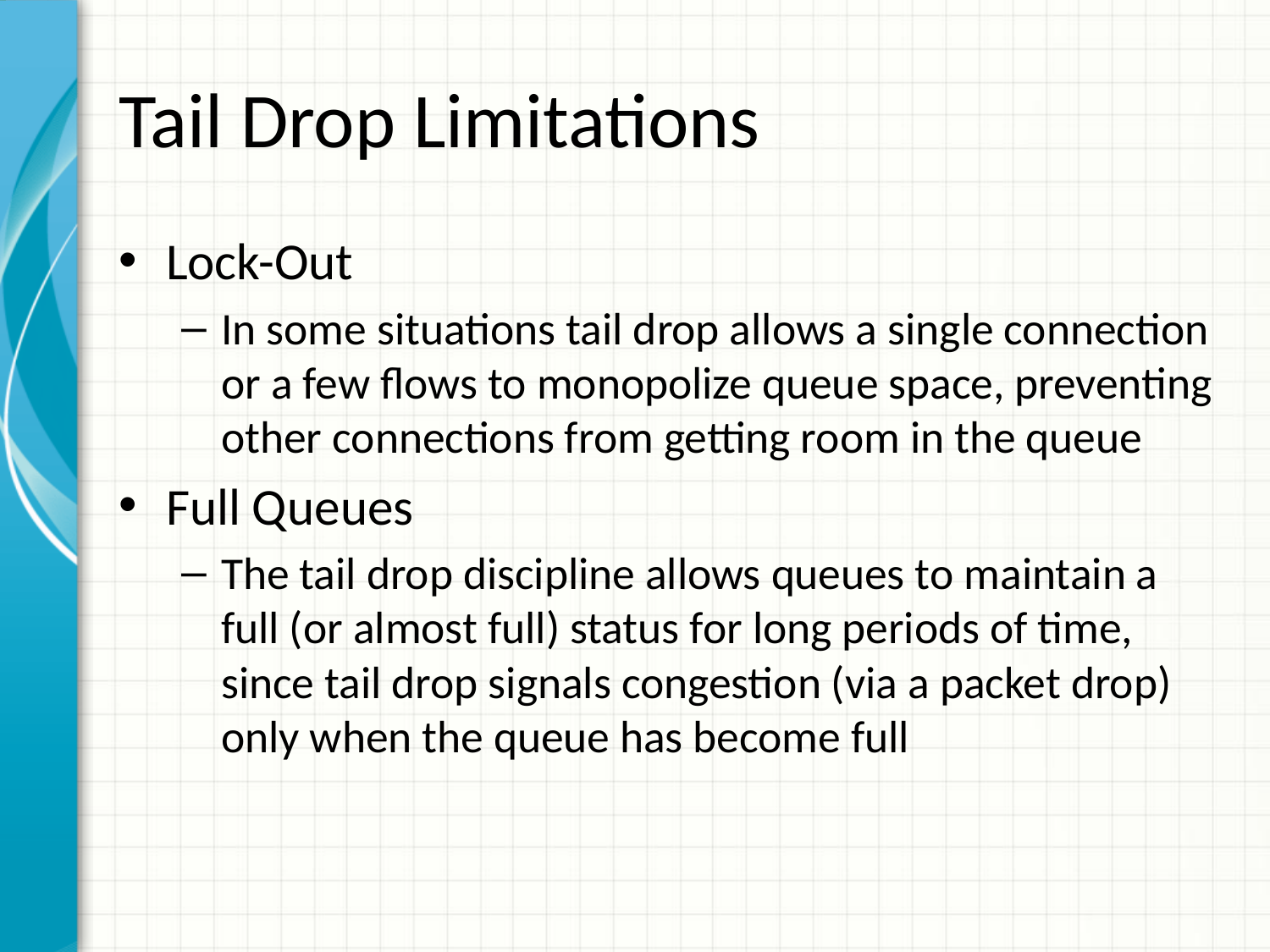

# Tail Drop Limitations
Lock-Out
In some situations tail drop allows a single connection or a few flows to monopolize queue space, preventing other connections from getting room in the queue
Full Queues
The tail drop discipline allows queues to maintain a full (or almost full) status for long periods of time, since tail drop signals congestion (via a packet drop) only when the queue has become full